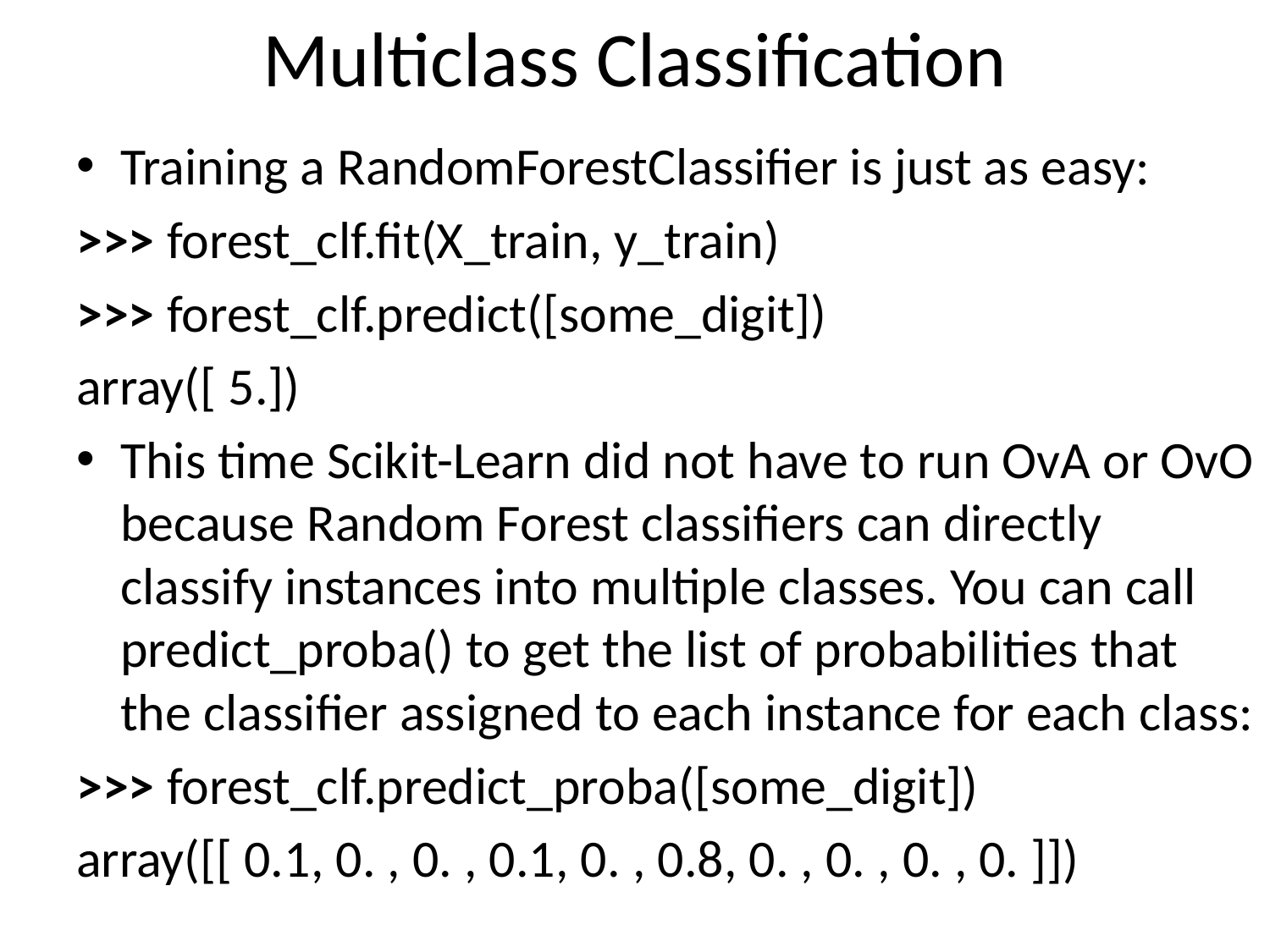

# Multiclass Classification
Training a RandomForestClassifier is just as easy:
>>> forest_clf.fit(X_train, y_train)
>>> forest_clf.predict([some_digit])
array([ 5.])
This time Scikit-Learn did not have to run OvA or OvO because Random Forest classifiers can directly classify instances into multiple classes. You can call predict_proba() to get the list of probabilities that the classifier assigned to each instance for each class:
>>> forest_clf.predict_proba([some_digit])
array([[ 0.1, 0. , 0. , 0.1, 0. , 0.8, 0. , 0. , 0. , 0. ]])